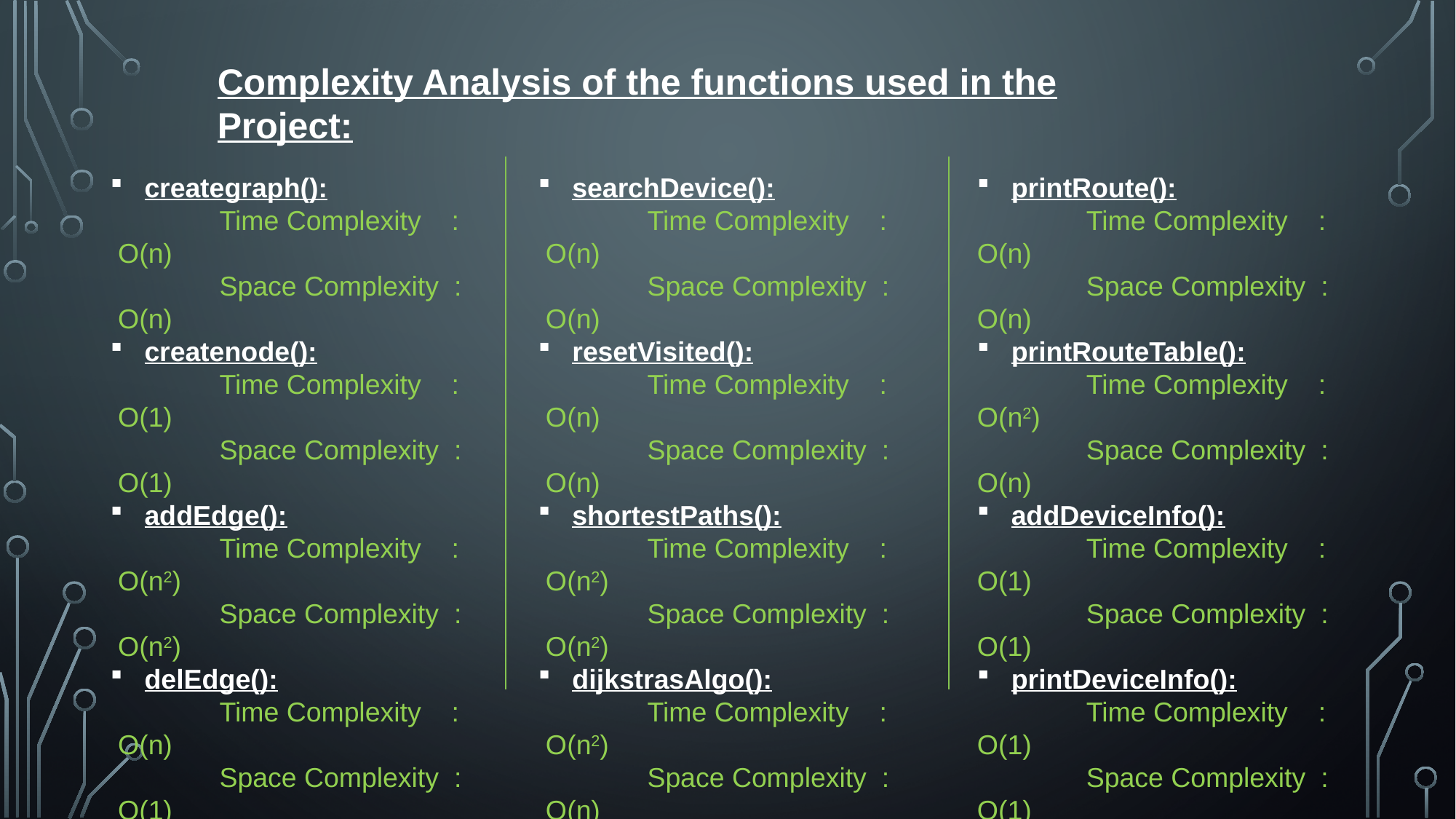

Complexity Analysis of the functions used in the Project:
creategraph():
	Time Complexity    :    O(n)
	Space Complexity  :    O(n)
createnode():
	Time Complexity    :    O(1)
	Space Complexity  :    O(1)
addEdge():
	Time Complexity    :    O(n2)
	Space Complexity  :    O(n2)
delEdge():
	Time Complexity    :    O(n)
	Space Complexity  :    O(1)
printGraph():
	Time Complexity    :    O(n2)
	Space Complexity  :    O(1)

searchDevice():
	Time Complexity    :    O(n)
	Space Complexity  :    O(n)
resetVisited():
	Time Complexity    :    O(n)
	Space Complexity  :    O(n)
shortestPaths():
	Time Complexity    :    O(n2)
	Space Complexity  :    O(n2)
dijkstrasAlgo():
	Time Complexity    :    O(n2)
	Space Complexity  :    O(n)
findMinDistance():
	Time Complexity    :    O(n)
	Space Complexity  :    O(1)
printRoute():
	Time Complexity    :    O(n)
	Space Complexity  :    O(n)
printRouteTable():
	Time Complexity    :    O(n2)
	Space Complexity  :    O(n)
addDeviceInfo():
	Time Complexity    :    O(1)
	Space Complexity  :    O(1)
printDeviceInfo():
	Time Complexity    :    O(1)
	Space Complexity  :    O(1)
getDevices():
	Time Complexity    :    O(n)
	Space Complexity  :    O(1)